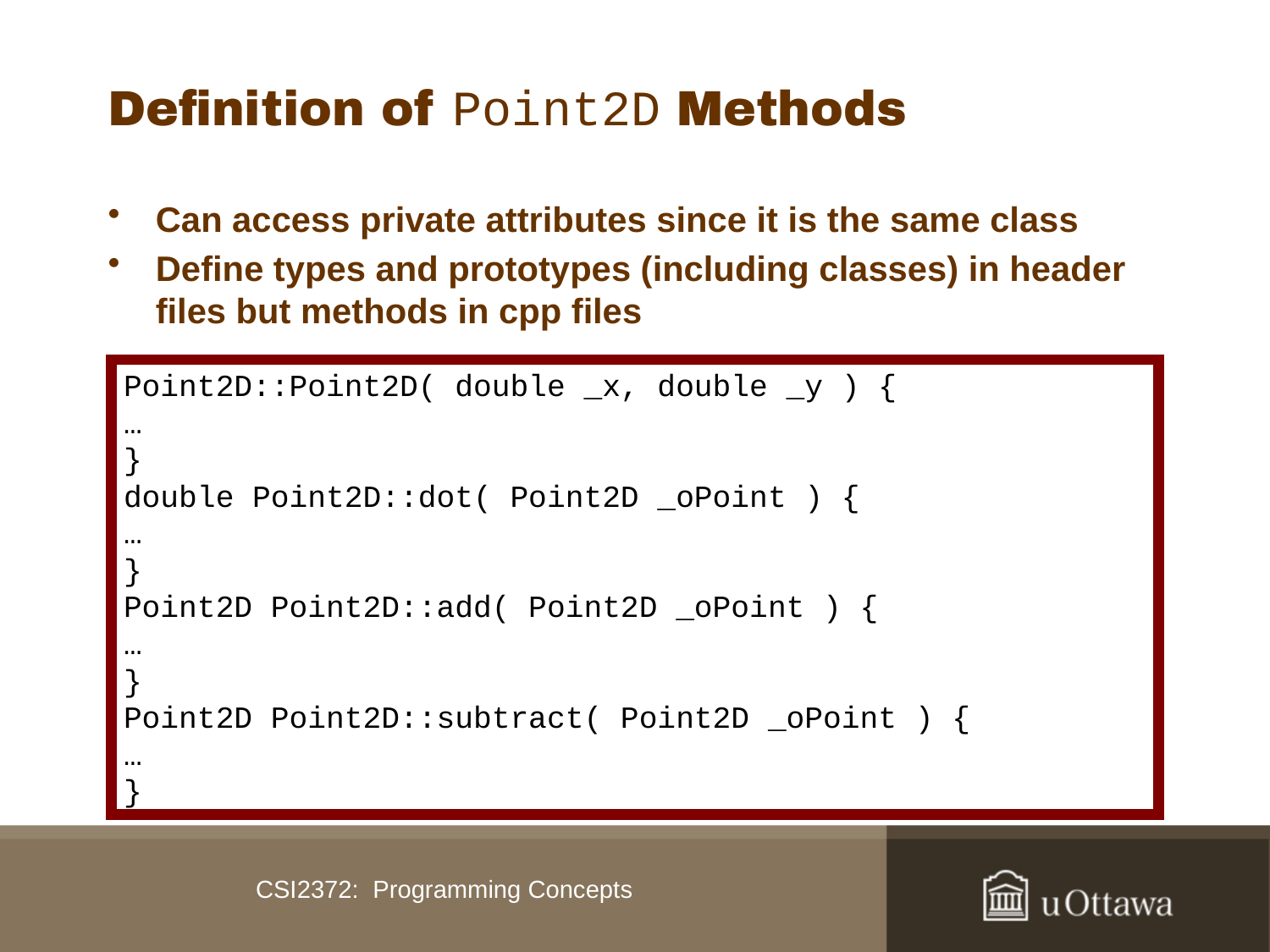

# Definition of Point2D Methods
Can access private attributes since it is the same class
Define types and prototypes (including classes) in header files but methods in cpp files
Point2D::Point2D( double _x, double _y ) {
…
}
double Point2D::dot( Point2D _oPoint ) {
…
}
Point2D Point2D::add( Point2D _oPoint ) {
…
}
Point2D Point2D::subtract( Point2D _oPoint ) {
…
}

CSI2372:  Programming Concepts